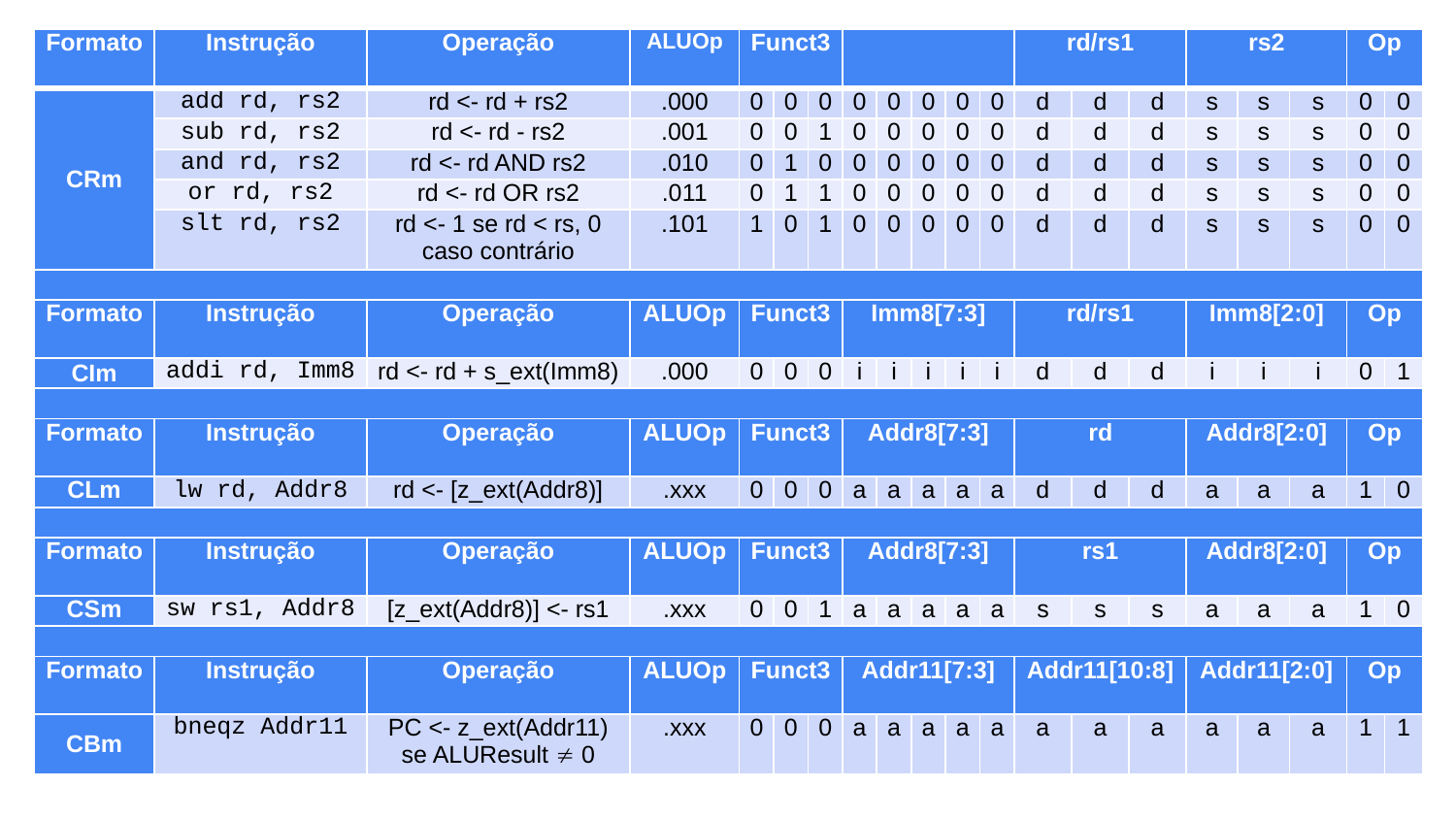

| Formato | Instrução | Operação | ALUOp | Funct3 |  |  |  |  |  |  |  | rd/rs1 |  |  | rs2 |  |  | Op |  |
| --- | --- | --- | --- | --- | --- | --- | --- | --- | --- | --- | --- | --- | --- | --- | --- | --- | --- | --- | --- |
| CRm | add rd, rs2 | rd <- rd + rs2 | .000 | 0 | 0 | 0 | 0 | 0 | 0 | 0 | 0 | d | d | d | s | s | s | 0 | 0 |
|  | sub rd, rs2 | rd <- rd - rs2 | .001 | 0 | 0 | 1 | 0 | 0 | 0 | 0 | 0 | d | d | d | s | s | s | 0 | 0 |
|  | and rd, rs2 | rd <- rd AND rs2 | .010 | 0 | 1 | 0 | 0 | 0 | 0 | 0 | 0 | d | d | d | s | s | s | 0 | 0 |
|  | or rd, rs2 | rd <- rd OR rs2 | .011 | 0 | 1 | 1 | 0 | 0 | 0 | 0 | 0 | d | d | d | s | s | s | 0 | 0 |
|  | slt rd, rs2 | rd <- 1 se rd < rs, 0 caso contrário | .101 | 1 | 0 | 1 | 0 | 0 | 0 | 0 | 0 | d | d | d | s | s | s | 0 | 0 |
|  |  |  |  |  |  |  |  |  |  |  |  |  |  |  |  |  |  |  |  |
| Formato | Instrução | Operação | ALUOp | Funct3 |  |  | Imm8[7:3] |  |  |  |  | rd/rs1 |  |  | Imm8[2:0] |  |  | Op |  |
| CIm | addi rd, Imm8 | rd <- rd + s\_ext(Imm8) | .000 | 0 | 0 | 0 | i | i | i | i | i | d | d | d | i | i | i | 0 | 1 |
|  |  |  |  |  |  |  |  |  |  |  |  |  |  |  |  |  |  |  |  |
| Formato | Instrução | Operação | ALUOp | Funct3 |  |  | Addr8[7:3] |  |  |  |  | rd |  |  | Addr8[2:0] |  |  | Op |  |
| CLm | lw rd, Addr8 | rd <- [z\_ext(Addr8)] | .xxx | 0 | 0 | 0 | a | a | a | a | a | d | d | d | a | a | a | 1 | 0 |
|  |  |  |  |  |  |  |  |  |  |  |  |  |  |  |  |  |  |  |  |
| Formato | Instrução | Operação | ALUOp | Funct3 |  |  | Addr8[7:3] |  |  |  |  | rs1 |  |  | Addr8[2:0] |  |  | Op |  |
| CSm | sw rs1, Addr8 | [z\_ext(Addr8)] <- rs1 | .xxx | 0 | 0 | 1 | a | a | a | a | a | s | s | s | a | a | a | 1 | 0 |
|  |  |  |  |  |  |  |  |  |  |  |  |  |  |  |  |  |  |  |  |
| Formato | Instrução | Operação | ALUOp | Funct3 |  |  | Addr11[7:3] |  |  |  |  | Addr11[10:8] |  |  | Addr11[2:0] |  |  | Op |  |
| CBm | bneqz Addr11 | PC <- z\_ext(Addr11) se ALUResult ≠ 0 | .xxx | 0 | 0 | 0 | a | a | a | a | a | a | a | a | a | a | a | 1 | 1 |
# RV16Cm